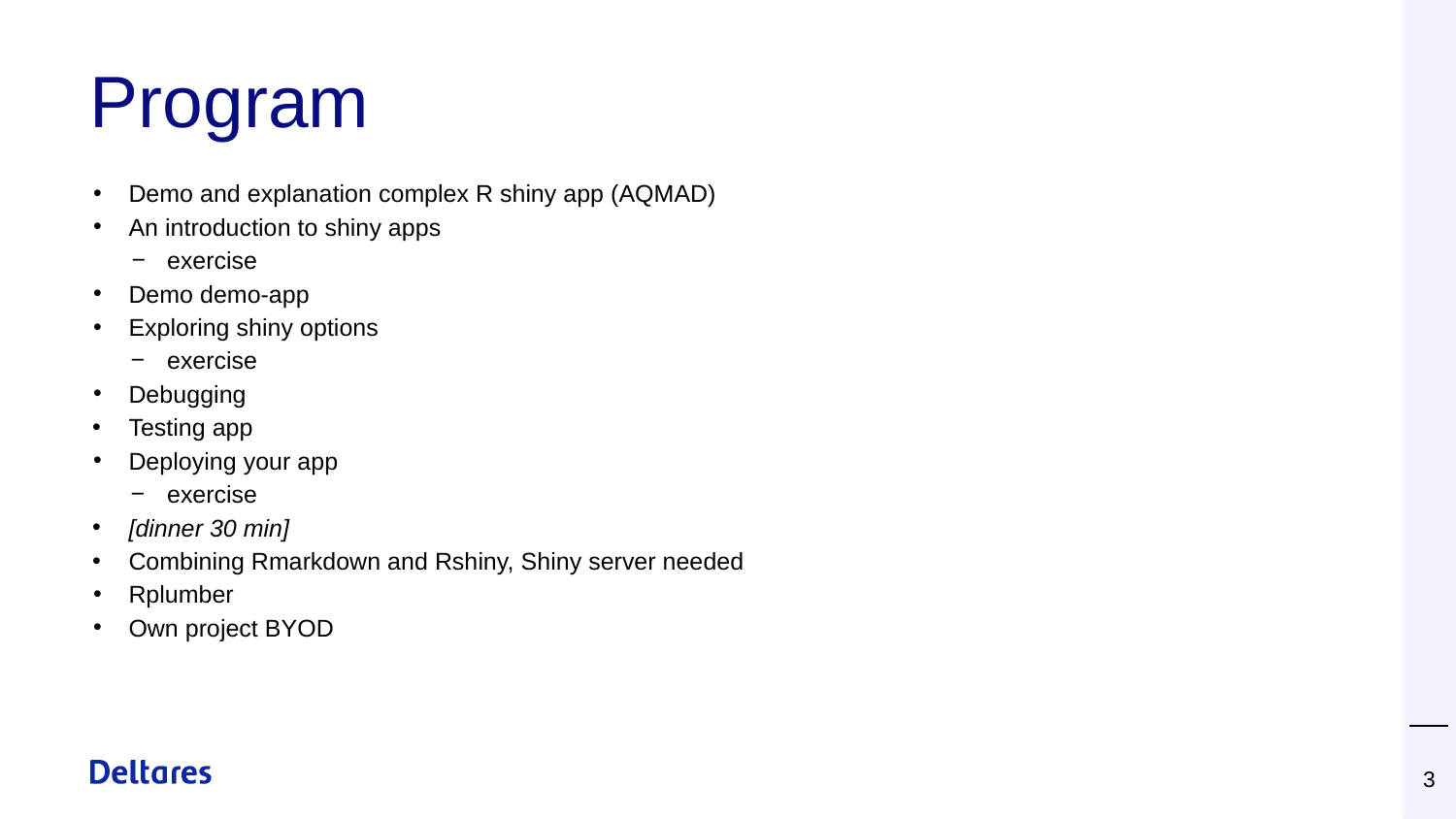

# Program
Demo and explanation complex R shiny app (AQMAD)
An introduction to shiny apps
exercise
Demo demo-app
Exploring shiny options
exercise
Debugging
Testing app
Deploying your app
exercise
[dinner 30 min]
Combining Rmarkdown and Rshiny, Shiny server needed
Rplumber
Own project BYOD

3